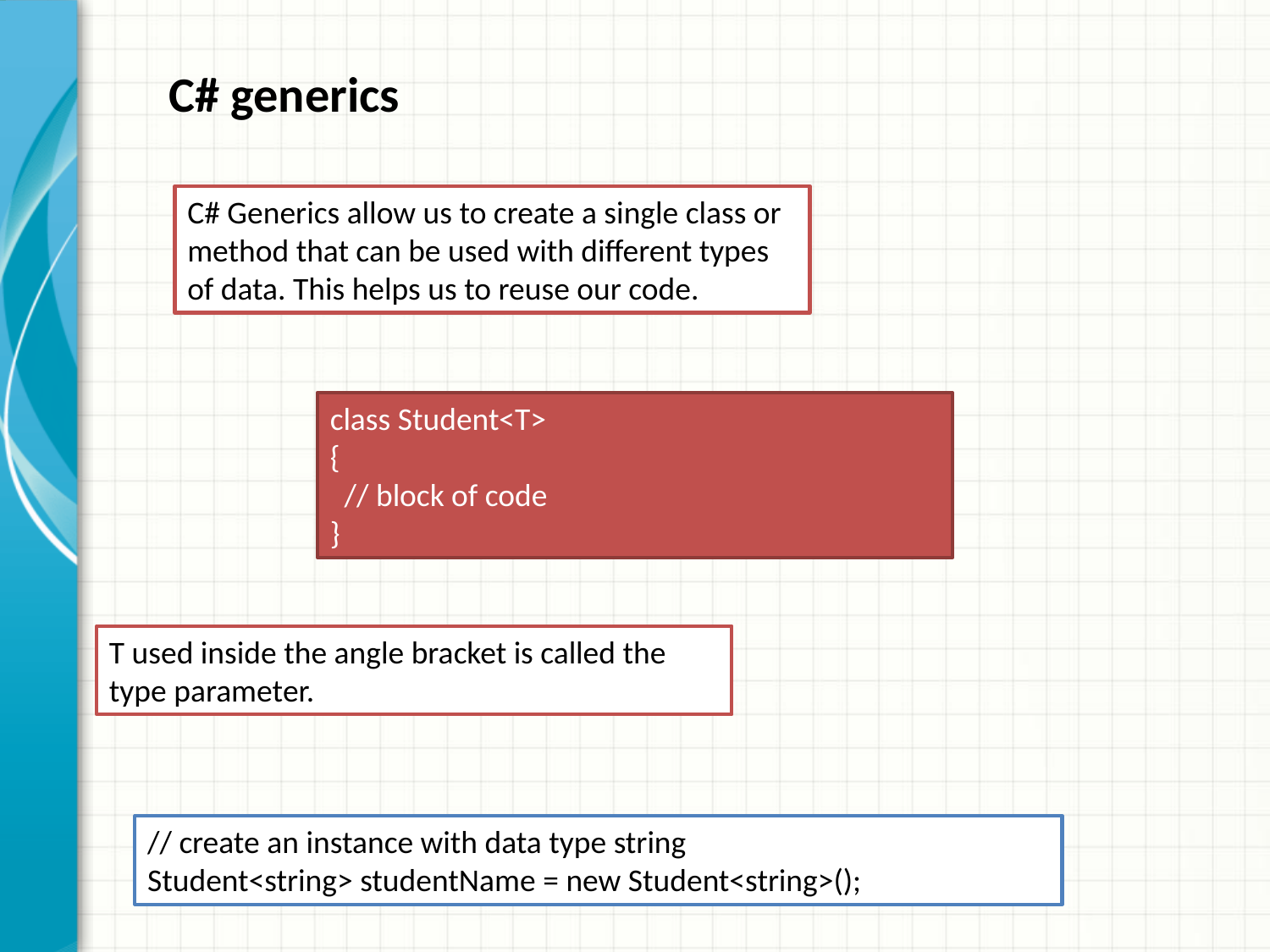

C# generics
C# Generics allow us to create a single class or method that can be used with different types of data. This helps us to reuse our code.
class Student<T>
{
  // block of code
}
T used inside the angle bracket is called the type parameter.
// create an instance with data type string
Student<string> studentName = new Student<string>();